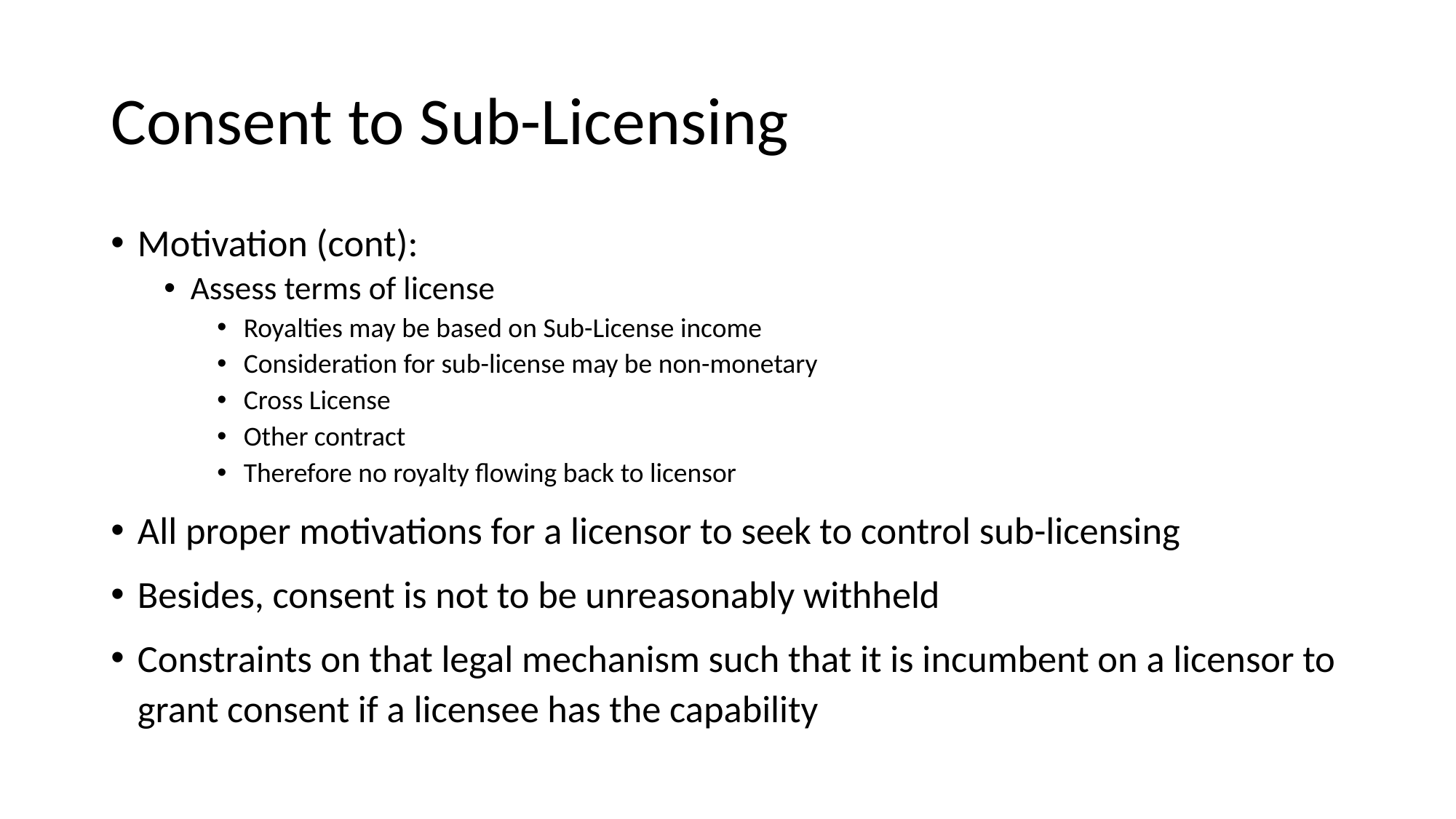

# Consent to Sub-Licensing
Motivation (cont):
Assess terms of license
Royalties may be based on Sub-License income
Consideration for sub-license may be non-monetary
Cross License
Other contract
Therefore no royalty flowing back to licensor
All proper motivations for a licensor to seek to control sub-licensing
Besides, consent is not to be unreasonably withheld
Constraints on that legal mechanism such that it is incumbent on a licensor to grant consent if a licensee has the capability